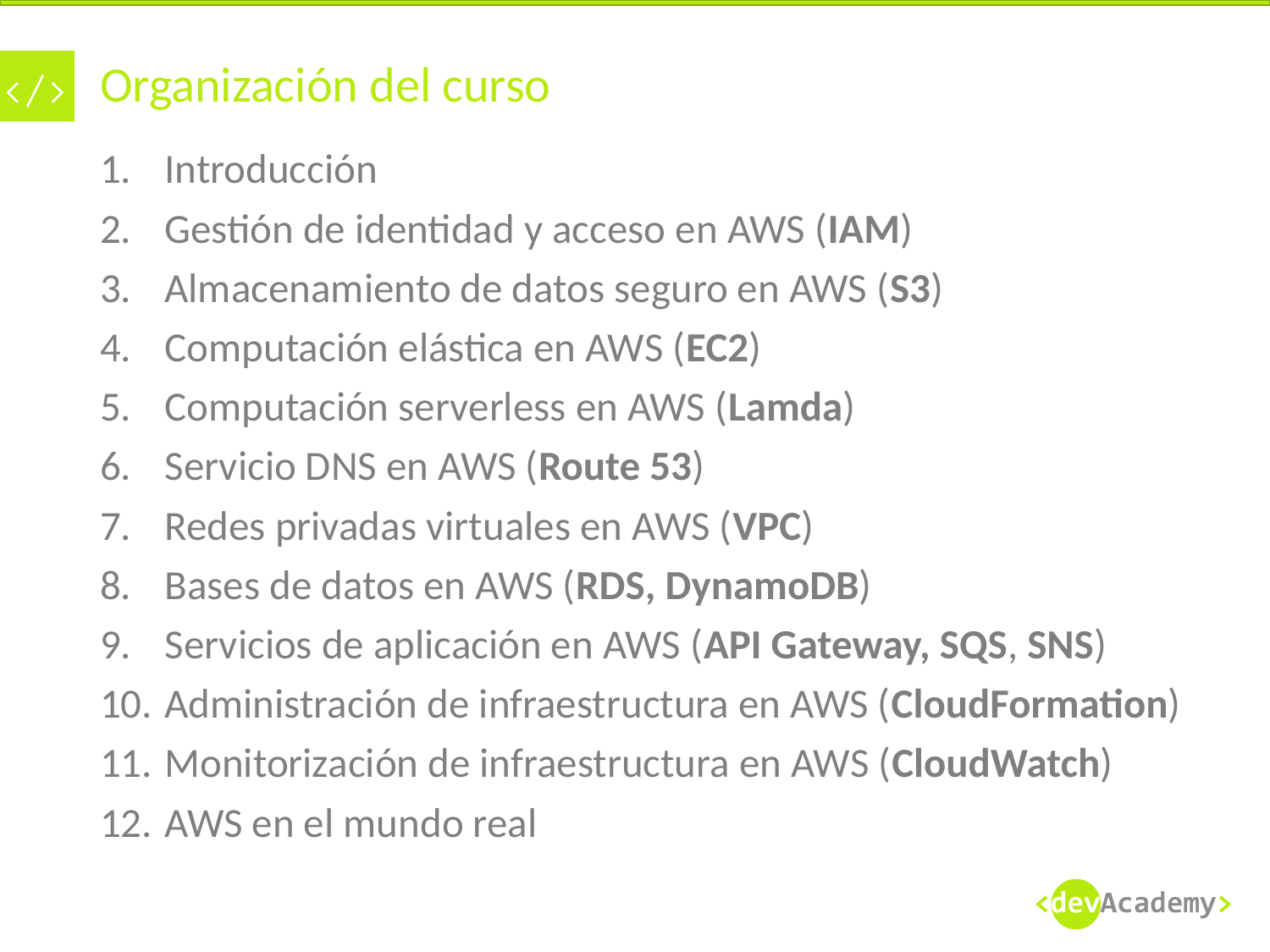

# Organización del curso
Introducción
Gestión de identidad y acceso en AWS (IAM)
Almacenamiento de datos seguro en AWS (S3)
Computación elástica en AWS (EC2)
Computación serverless en AWS (Lamda)
Servicio DNS en AWS (Route 53)
Redes privadas virtuales en AWS (VPC)
Bases de datos en AWS (RDS, DynamoDB)
Servicios de aplicación en AWS (API Gateway, SQS, SNS)
Administración de infraestructura en AWS (CloudFormation)
Monitorización de infraestructura en AWS (CloudWatch)
AWS en el mundo real